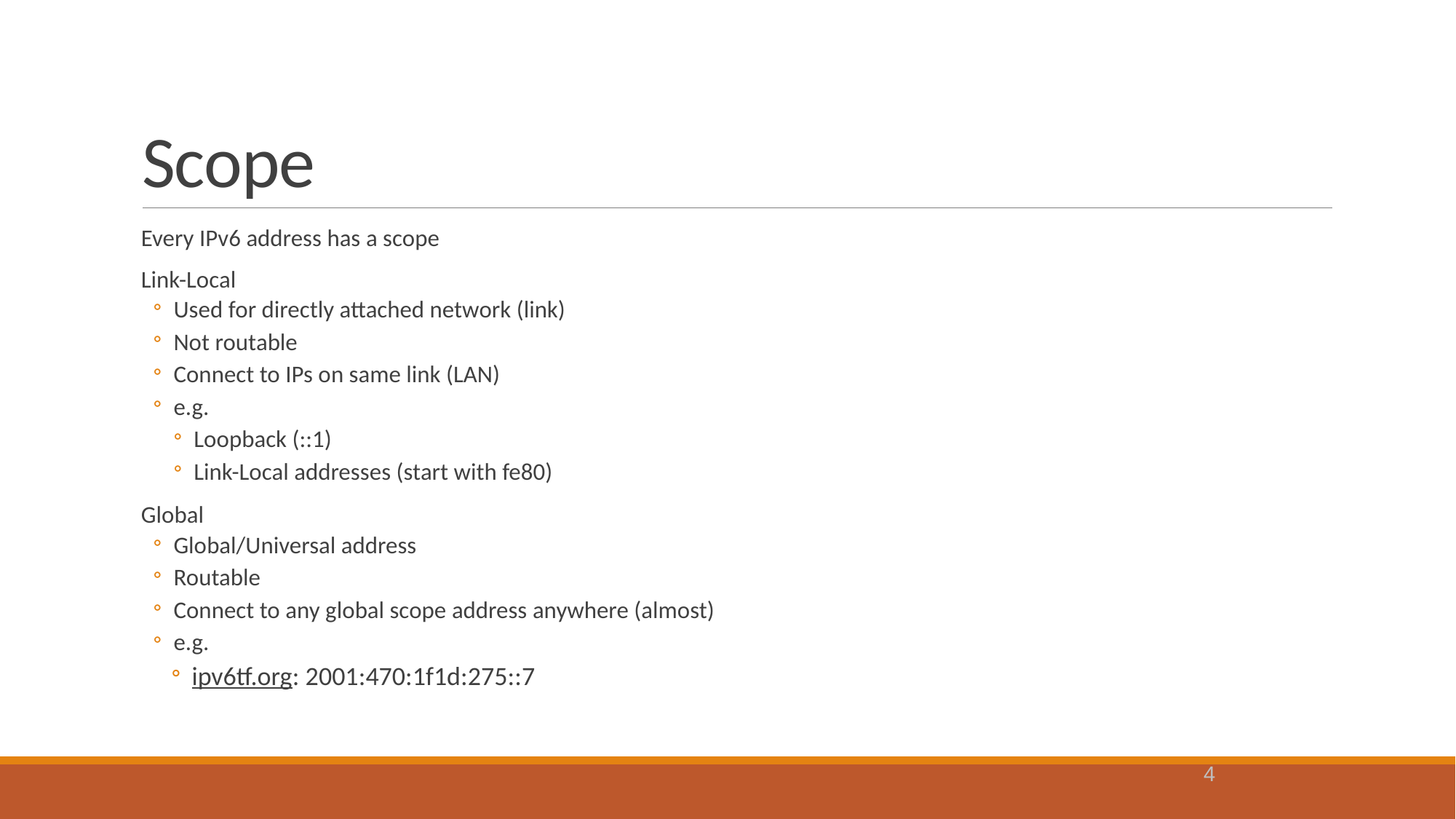

# Scope
Every IPv6 address has a scope
Link-Local
Used for directly attached network (link)
Not routable
Connect to IPs on same link (LAN)
e.g.
Loopback (::1)
Link-Local addresses (start with fe80)
Global
Global/Universal address
Routable
Connect to any global scope address anywhere (almost)
e.g.
ipv6tf.org: 2001:470:1f1d:275::7
4